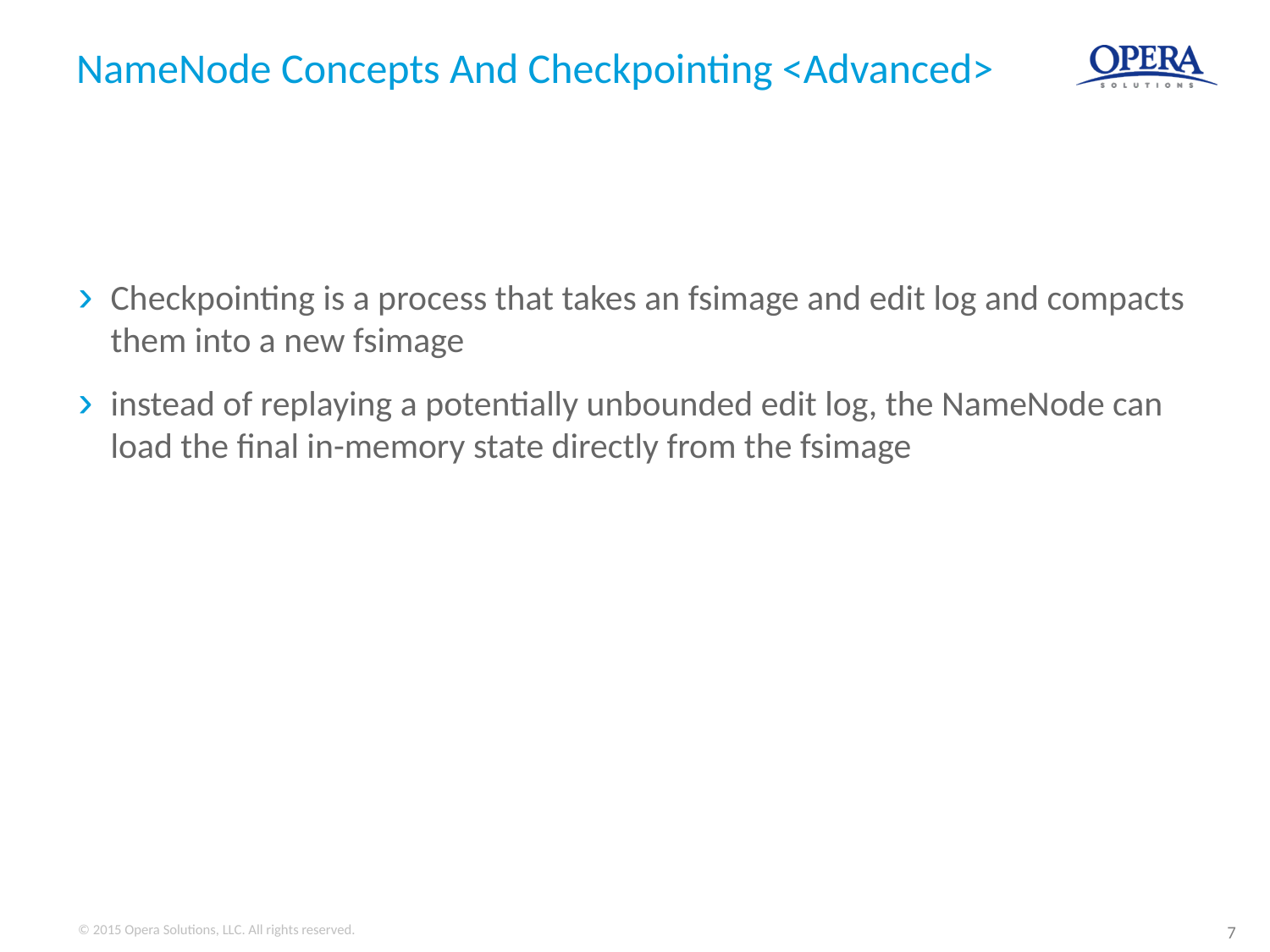

# NameNode Concepts And Checkpointing <Advanced>
Checkpointing is a process that takes an fsimage and edit log and compacts them into a new fsimage
instead of replaying a potentially unbounded edit log, the NameNode can load the final in-memory state directly from the fsimage